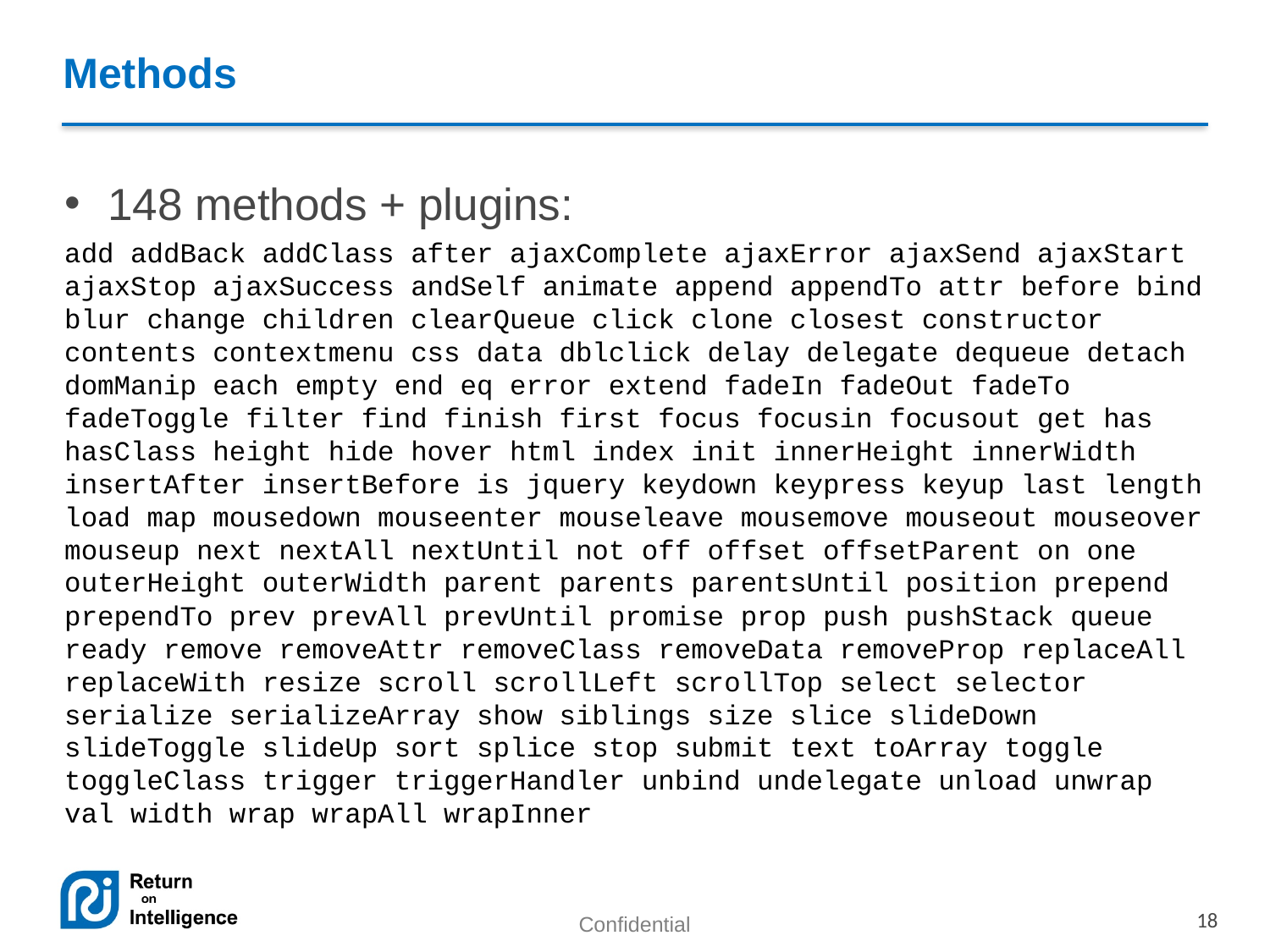

# Methods
148 methods + plugins:
add addBack addClass after ajaxComplete ajaxError ajaxSend ajaxStart ajaxStop ajaxSuccess andSelf animate append appendTo attr before bind blur change children clearQueue click clone closest constructor contents contextmenu css data dblclick delay delegate dequeue detach domManip each empty end eq error extend fadeIn fadeOut fadeTo fadeToggle filter find finish first focus focusin focusout get has hasClass height hide hover html index init innerHeight innerWidth insertAfter insertBefore is jquery keydown keypress keyup last length load map mousedown mouseenter mouseleave mousemove mouseout mouseover mouseup next nextAll nextUntil not off offset offsetParent on one outerHeight outerWidth parent parents parentsUntil position prepend prependTo prev prevAll prevUntil promise prop push pushStack queue ready remove removeAttr removeClass removeData removeProp replaceAll replaceWith resize scroll scrollLeft scrollTop select selector serialize serializeArray show siblings size slice slideDown slideToggle slideUp sort splice stop submit text toArray toggle toggleClass trigger triggerHandler unbind undelegate unload unwrap val width wrap wrapAll wrapInner